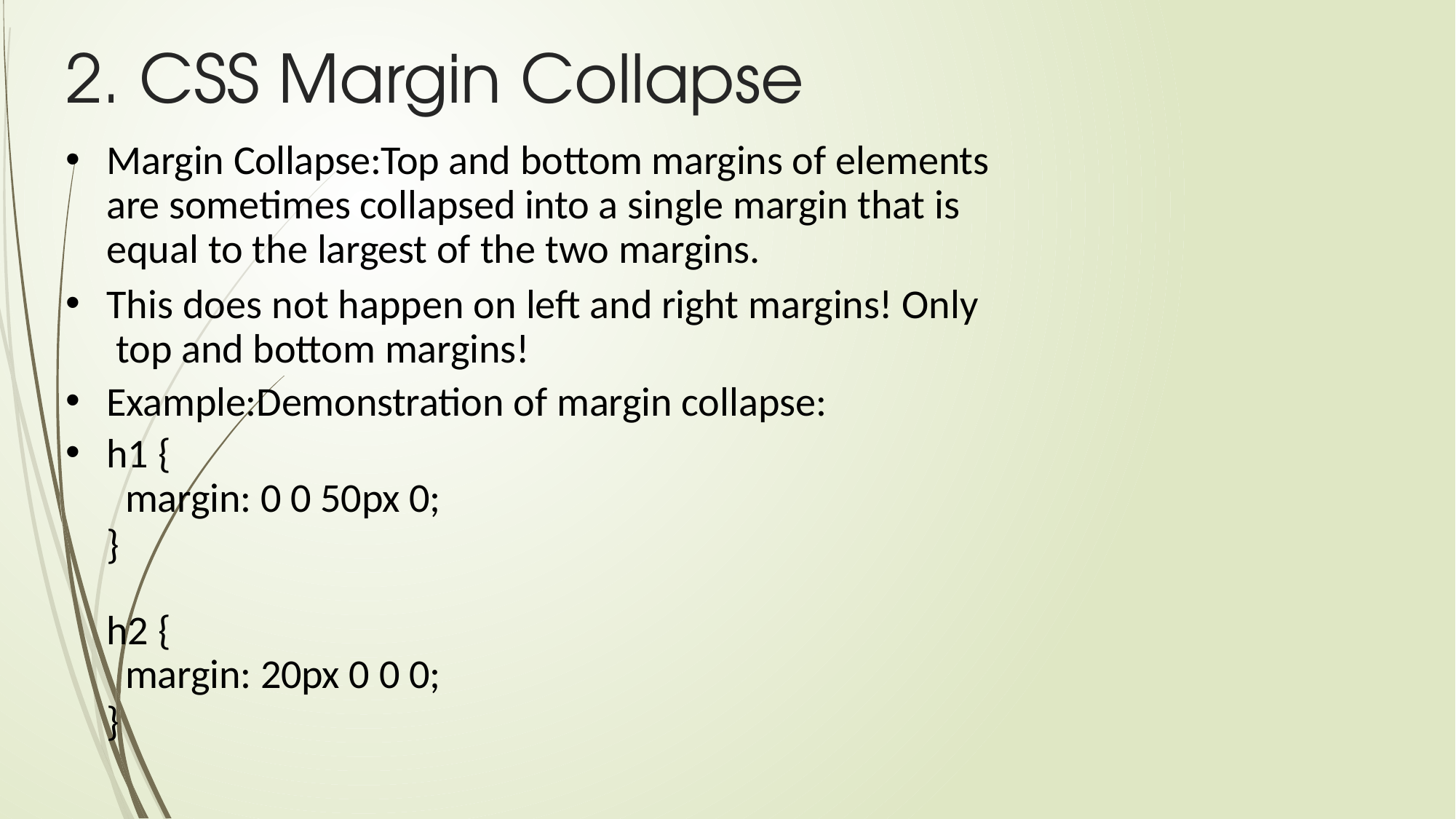

# 2. CSS Margin Collapse
Margin Collapse:Top and bottom margins of elements  are sometimes collapsed into a single margin that is  equal to the largest of the two margins.
This does not happen on left and right margins! Only  top and bottom margins!
Example:Demonstration of margin collapse:
h1 {
margin: 0 0 50px 0;
}

h2 {
margin: 20px 0 0 0;
}